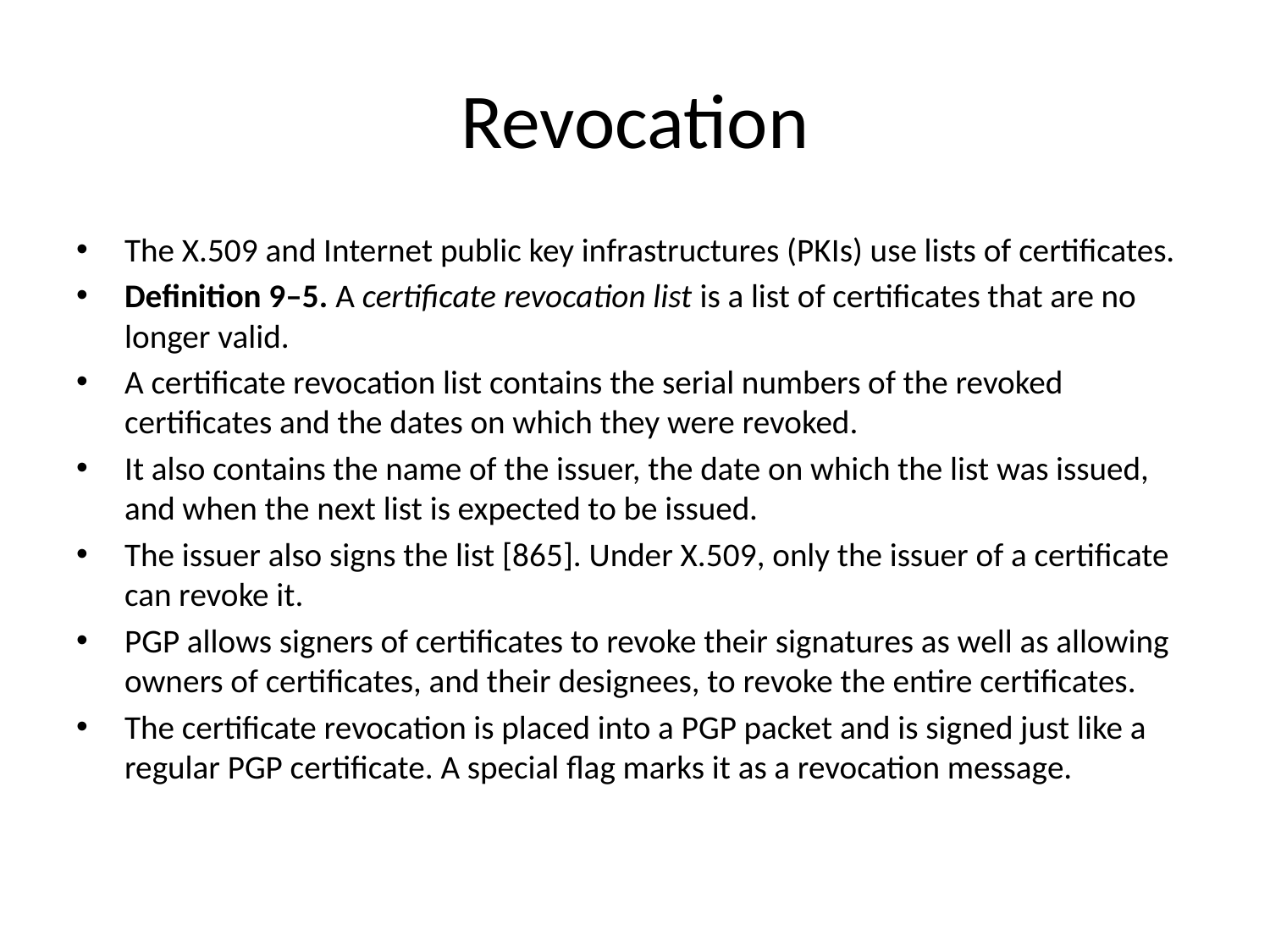

# Revocation
The X.509 and Internet public key infrastructures (PKIs) use lists of certificates.
Definition 9–5. A certificate revocation list is a list of certificates that are no longer valid.
A certificate revocation list contains the serial numbers of the revoked certificates and the dates on which they were revoked.
It also contains the name of the issuer, the date on which the list was issued, and when the next list is expected to be issued.
The issuer also signs the list [865]. Under X.509, only the issuer of a certificate can revoke it.
PGP allows signers of certificates to revoke their signatures as well as allowing owners of certificates, and their designees, to revoke the entire certificates.
The certificate revocation is placed into a PGP packet and is signed just like a regular PGP certificate. A special flag marks it as a revocation message.